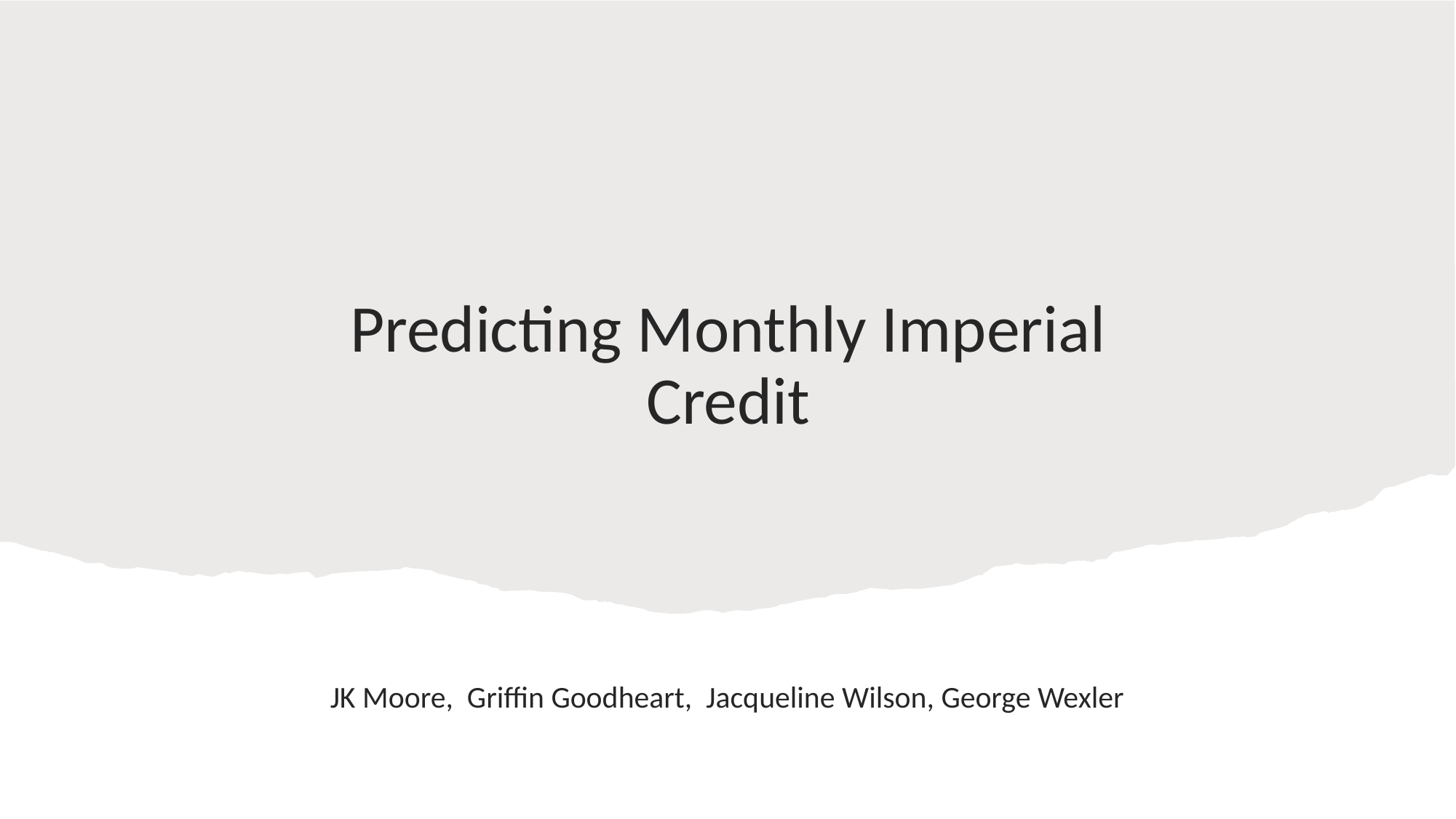

# Predicting Monthly Imperial Credit
JK Moore,  Griffin Goodheart,  Jacqueline Wilson, George Wexler